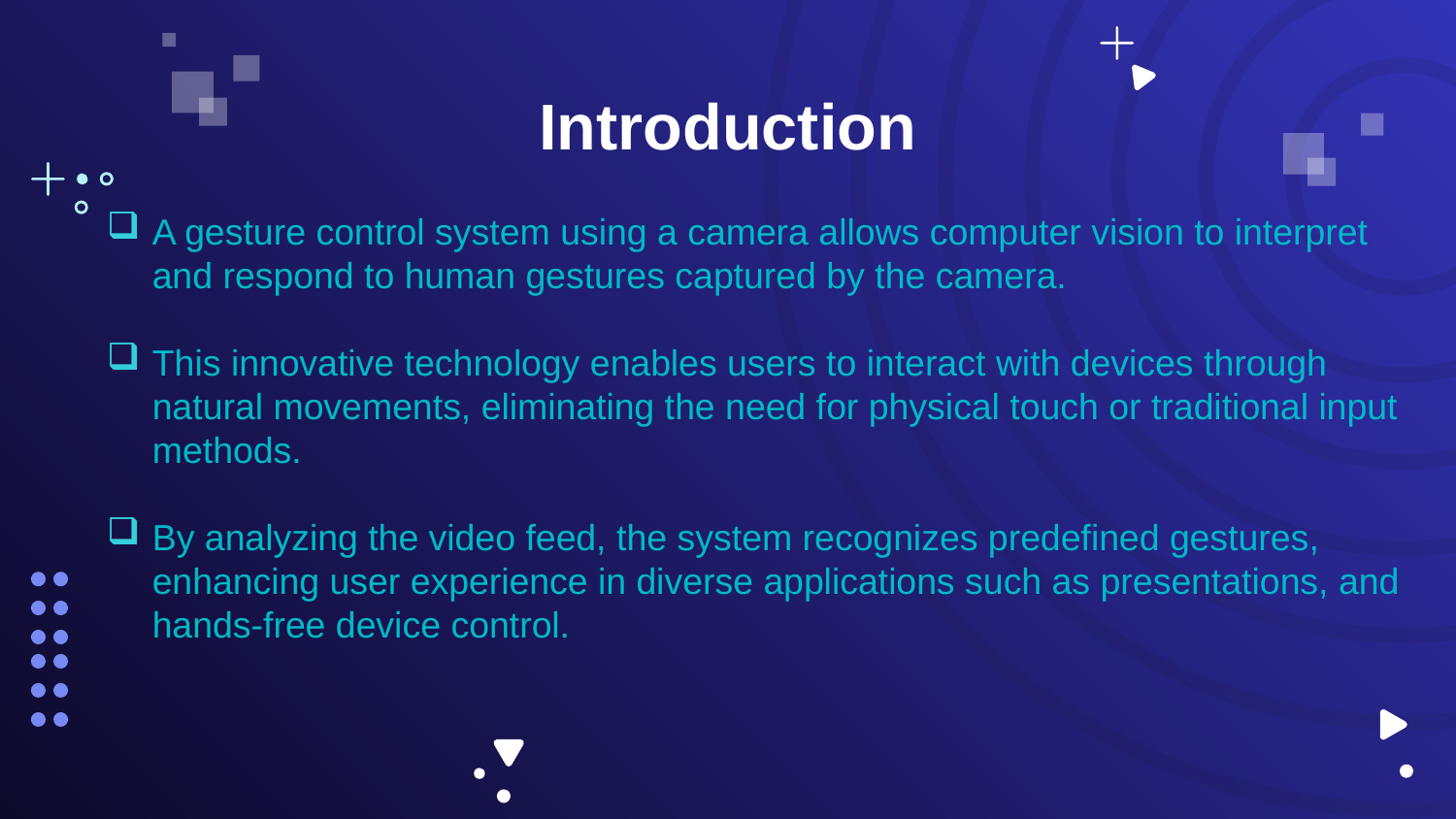

Introduction
A gesture control system using a camera allows computer vision to interpret and respond to human gestures captured by the camera.

This innovative technology enables users to interact with devices through natural movements, eliminating the need for physical touch or traditional input methods.

By analyzing the video feed, the system recognizes predefined gestures, enhancing user experience in diverse applications such as presentations, and hands-free device control.